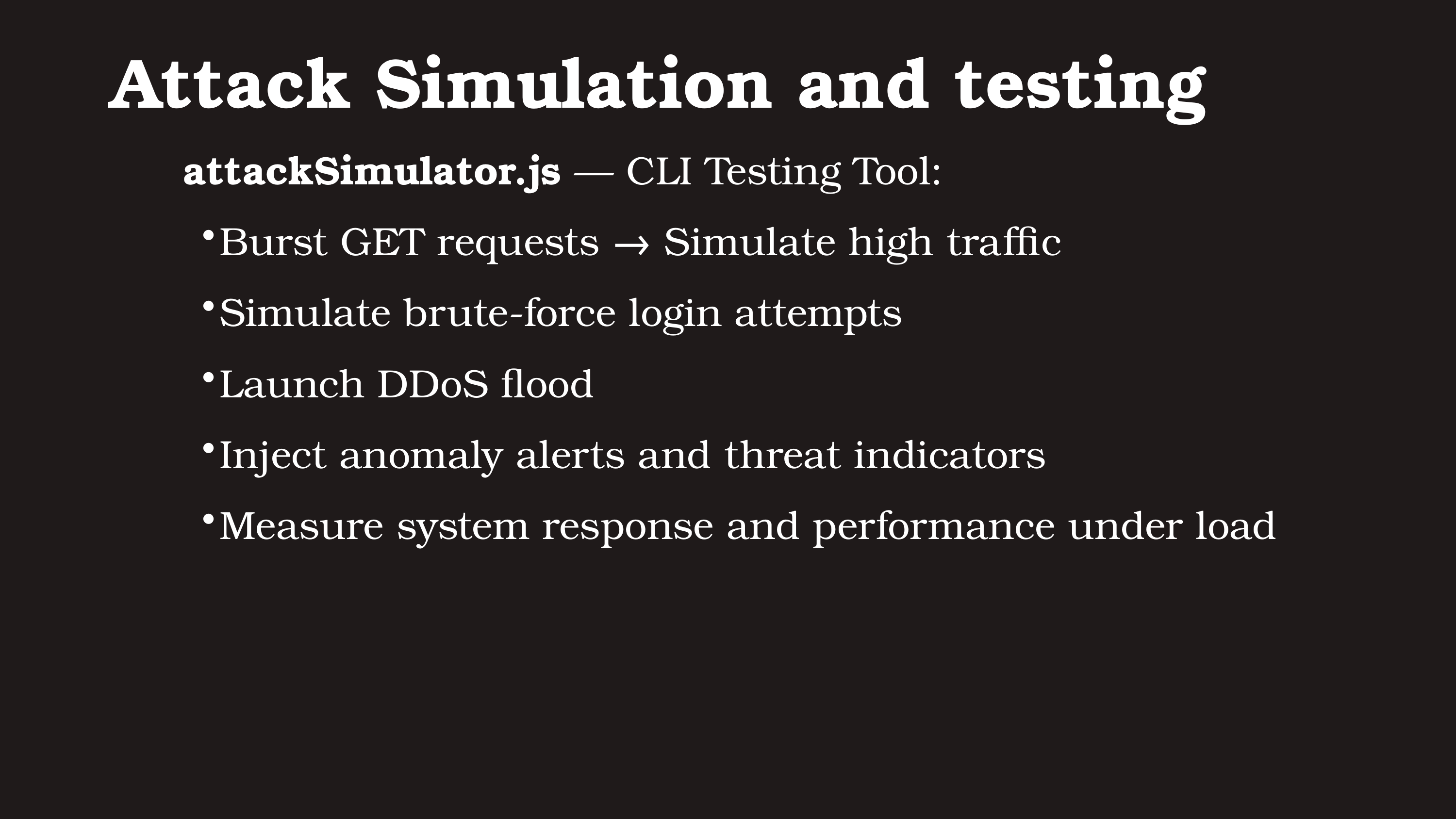

Attack Simulation and testing
attackSimulator.js — CLI Testing Tool:
Burst GET requests → Simulate high traffic
Simulate brute-force login attempts
Launch DDoS flood
Inject anomaly alerts and threat indicators
Measure system response and performance under load